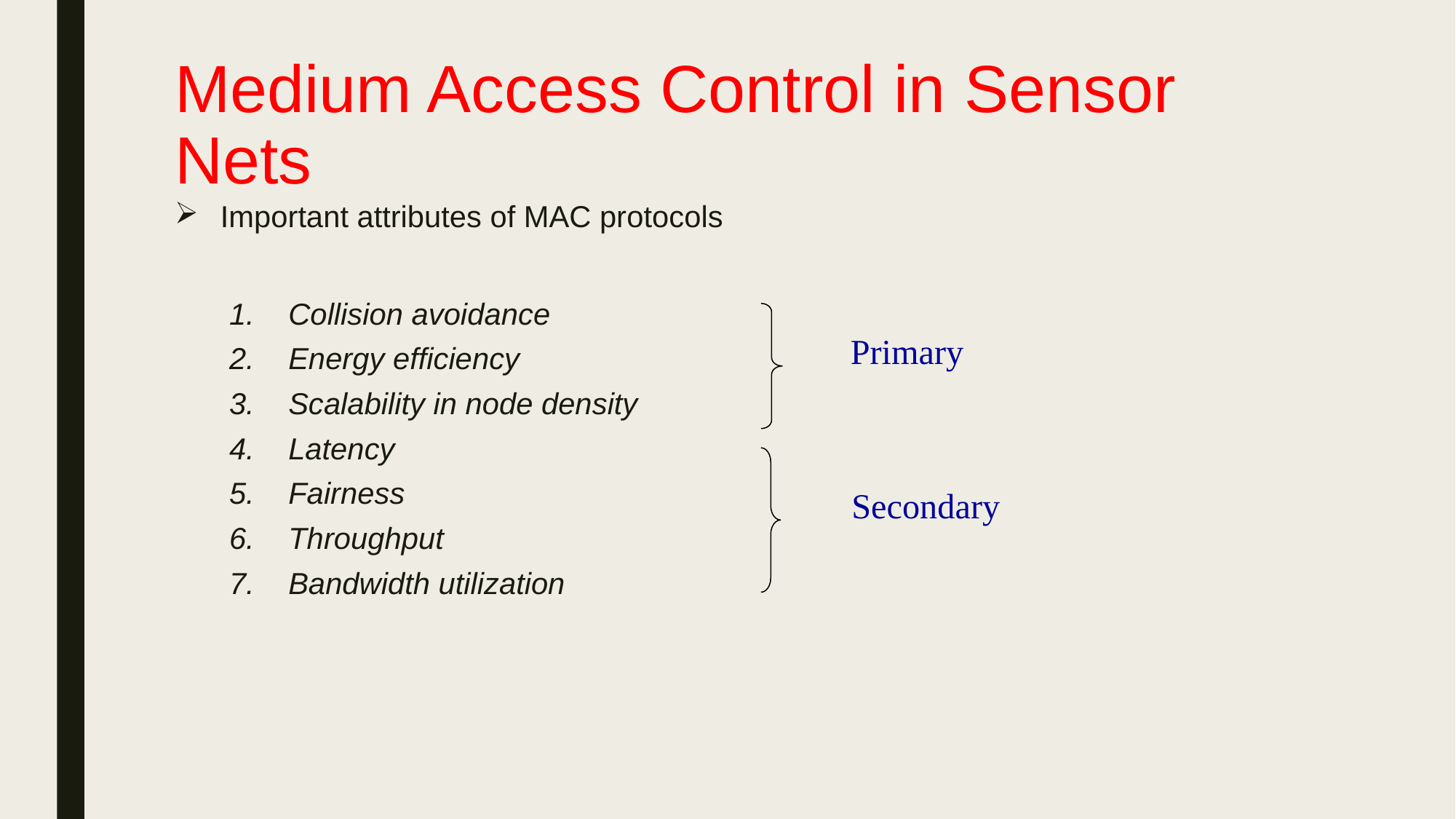

# Medium Access Control in Sensor Nets
Important attributes of MAC protocols

Collision avoidance
Energy efficiency
Scalability in node density
Latency
Fairness
Throughput
Bandwidth utilization

Primary

Secondary